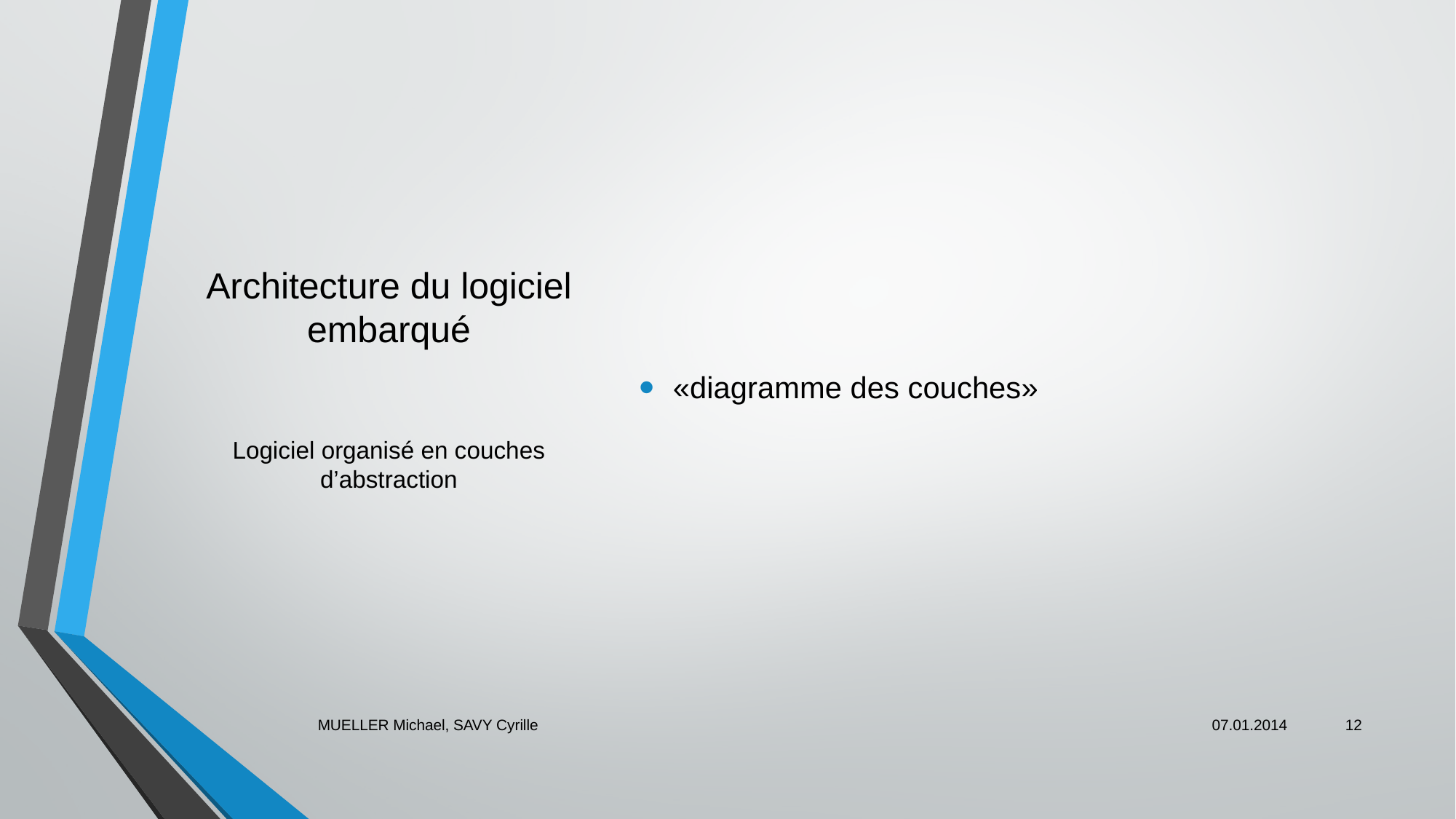

«diagramme des couches»
# Architecture du logiciel embarqué
Logiciel organisé en couches d’abstraction
MUELLER Michael, SAVY Cyrille
07.01.2014
12